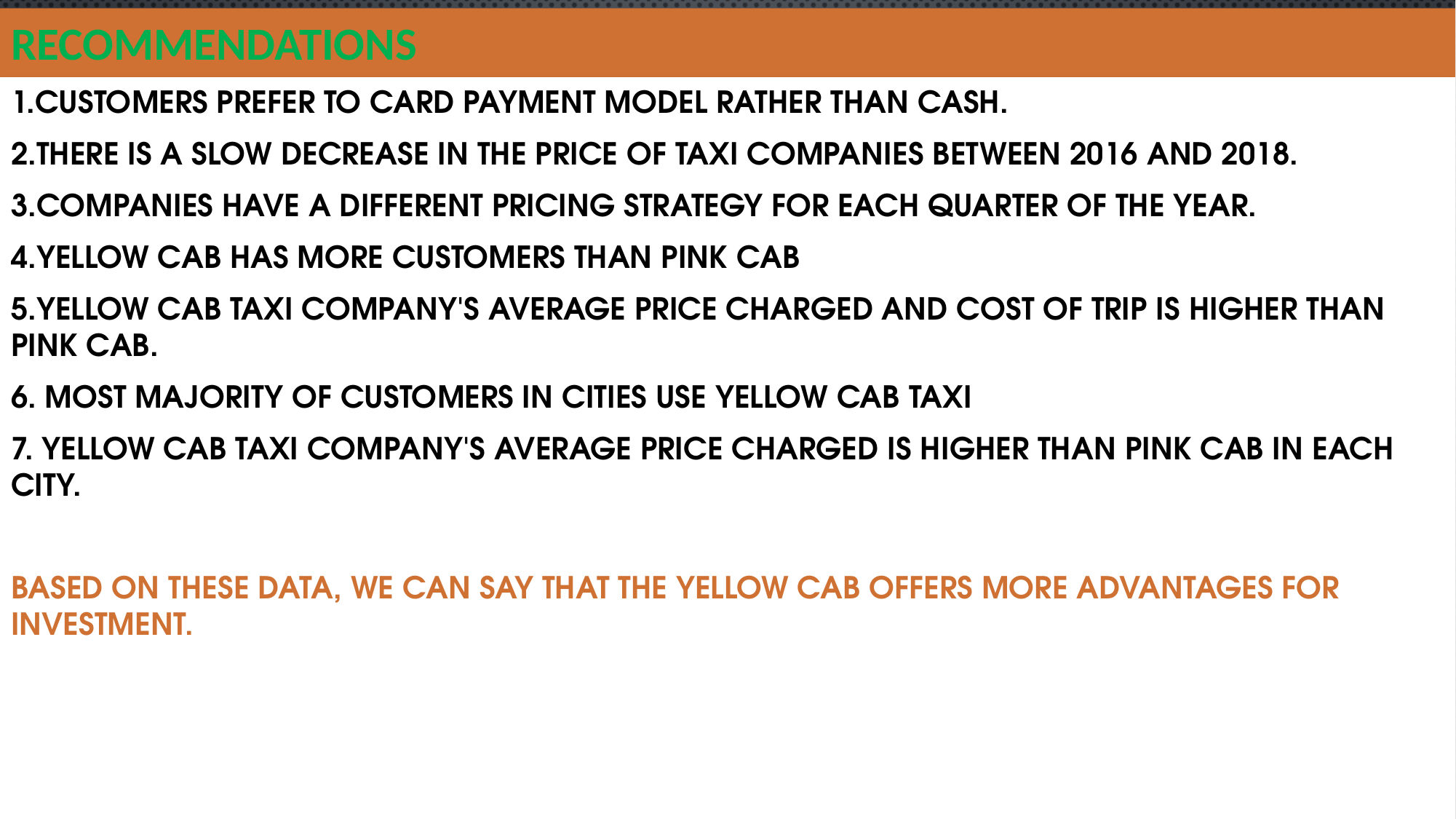

# Recommendations
1.Customers prefer to card payment model rather than cash.
2.There is a slow decrease in the price of taxi companies between 2016 and 2018.
3.Companies have a different pricing strategy for each quarter of the year.
4.Yellow Cab has more customers than Pink Cab
5.Yellow Cab Taxi Company's average price charged and cost of trip is higher than Pink Cab.
6. Most majority of customers in cities use Yellow Cab Taxi
7. Yellow Cab Taxi Company's average price charged is higher than pink cab in each city.

Based on these data, we can say that the Yellow Cab offers more advantages for investment.